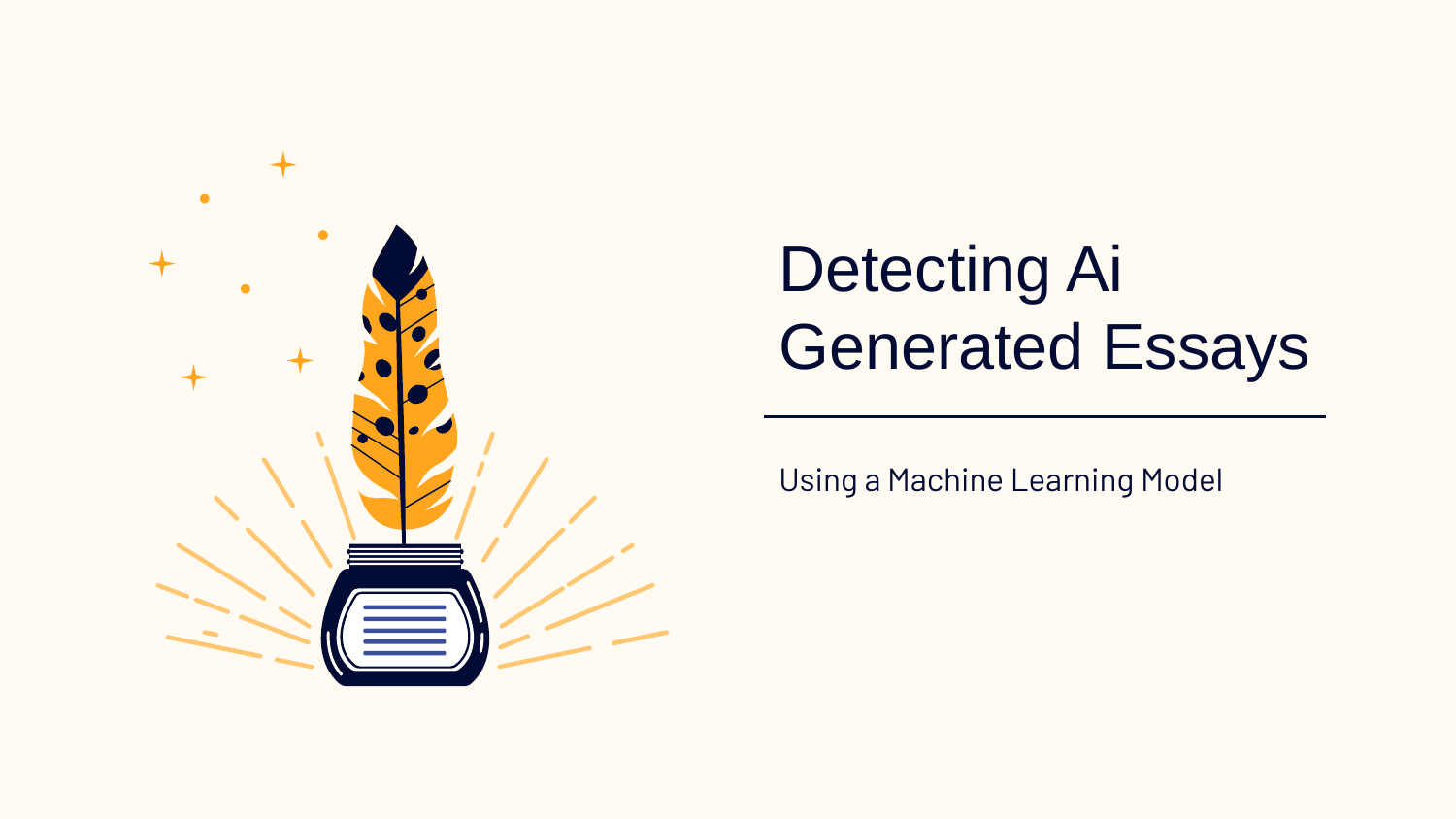

# Detecting Ai Generated Essays
Using a Machine Learning Model